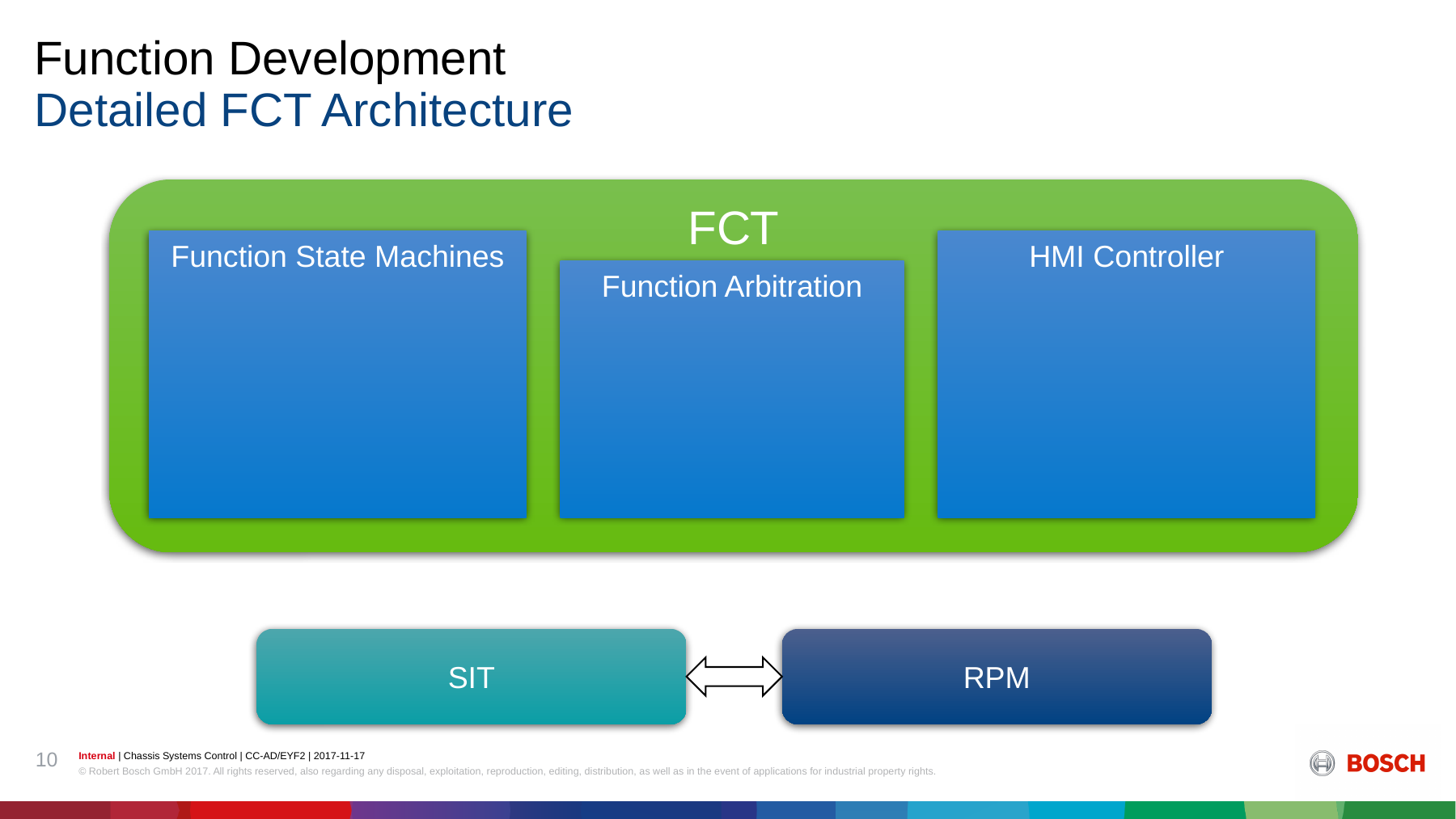

Function Development

# Detailed FCT Architecture
FCT
Function State Machines
HMI Controller
Function Arbitration
SIT
RPM

10
Internal | Chassis Systems Control | CC-AD/EYF2 | 2017-11-17
© Robert Bosch GmbH 2017. All rights reserved, also regarding any disposal, exploitation, reproduction, editing, distribution, as well as in the event of applications for industrial property rights.